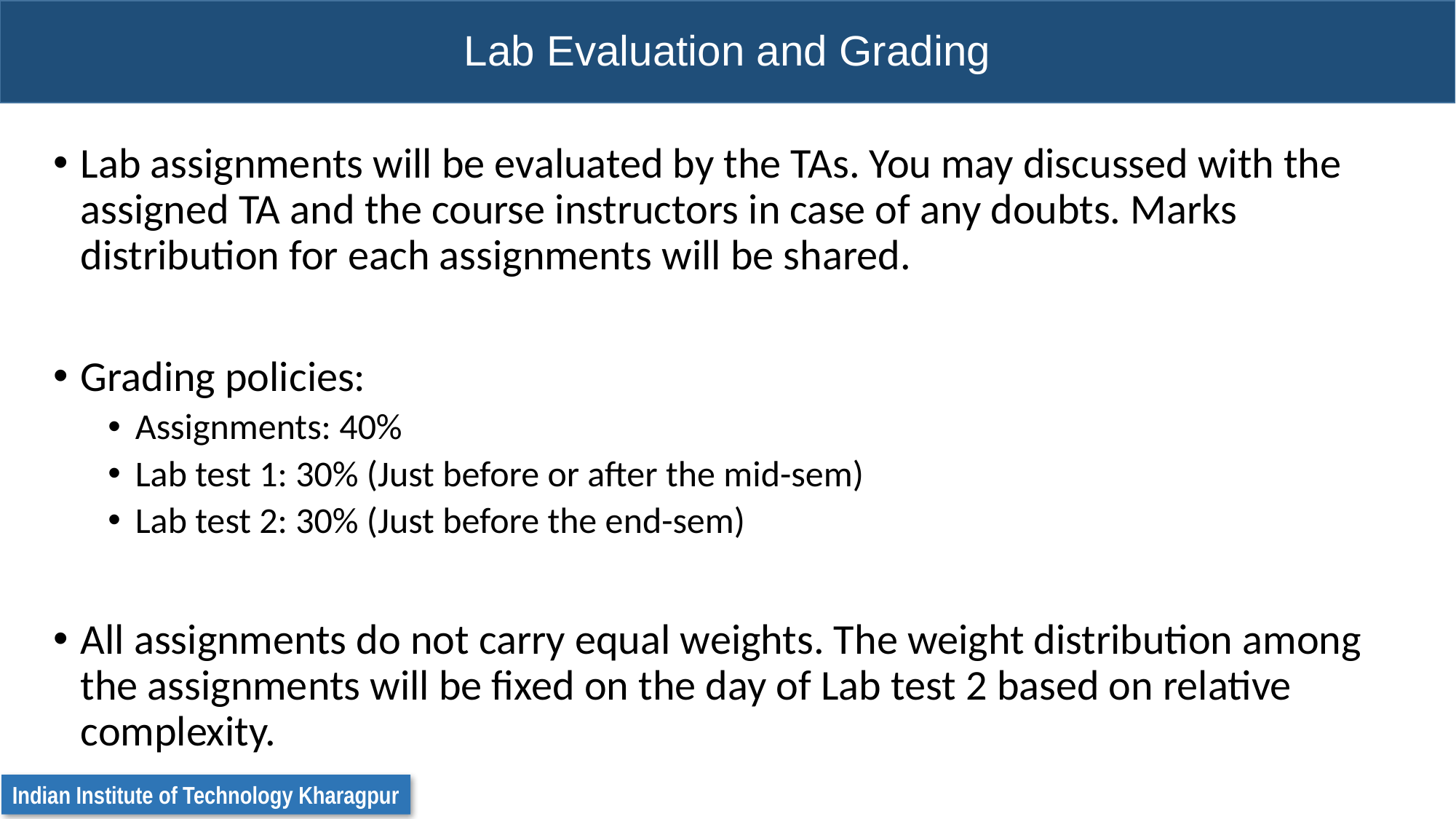

# Lab Evaluation and Grading
Lab assignments will be evaluated by the TAs. You may discussed with the assigned TA and the course instructors in case of any doubts. Marks distribution for each assignments will be shared.

Grading policies:
Assignments: 40%
Lab test 1: 30% (Just before or after the mid-sem)
Lab test 2: 30% (Just before the end-sem)

All assignments do not carry equal weights. The weight distribution among the assignments will be fixed on the day of Lab test 2 based on relative complexity.